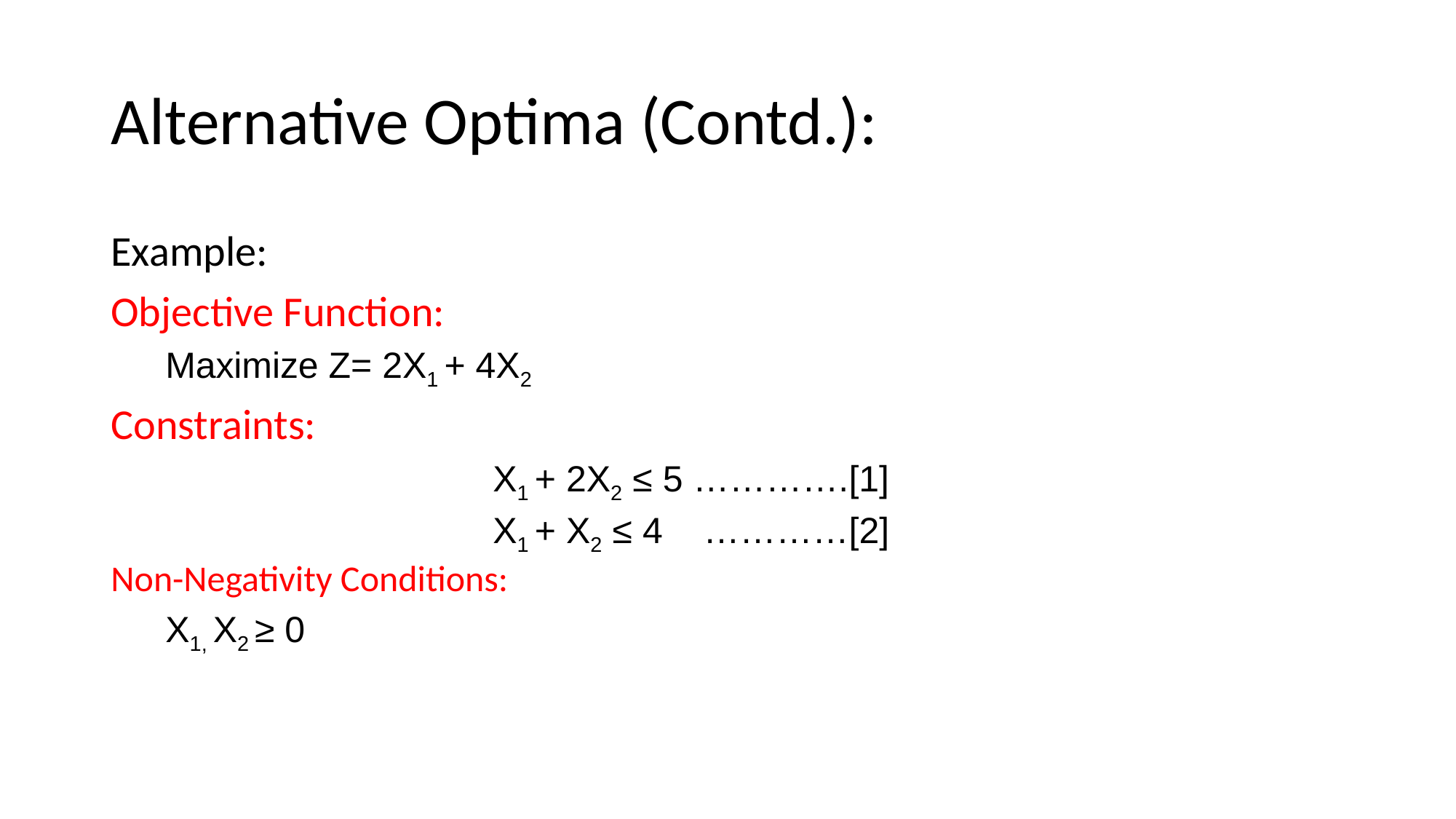

# Alternative Optima (Contd.):
Example:
Objective Function:
Maximize Z= 2X1 + 4X2
Constraints:
		    	X1 + 2X2 ≤ 5 ………….[1]
	      		X1 + X2 ≤ 4    …………[2]
Non-Negativity Conditions:
X1, X2 ≥ 0